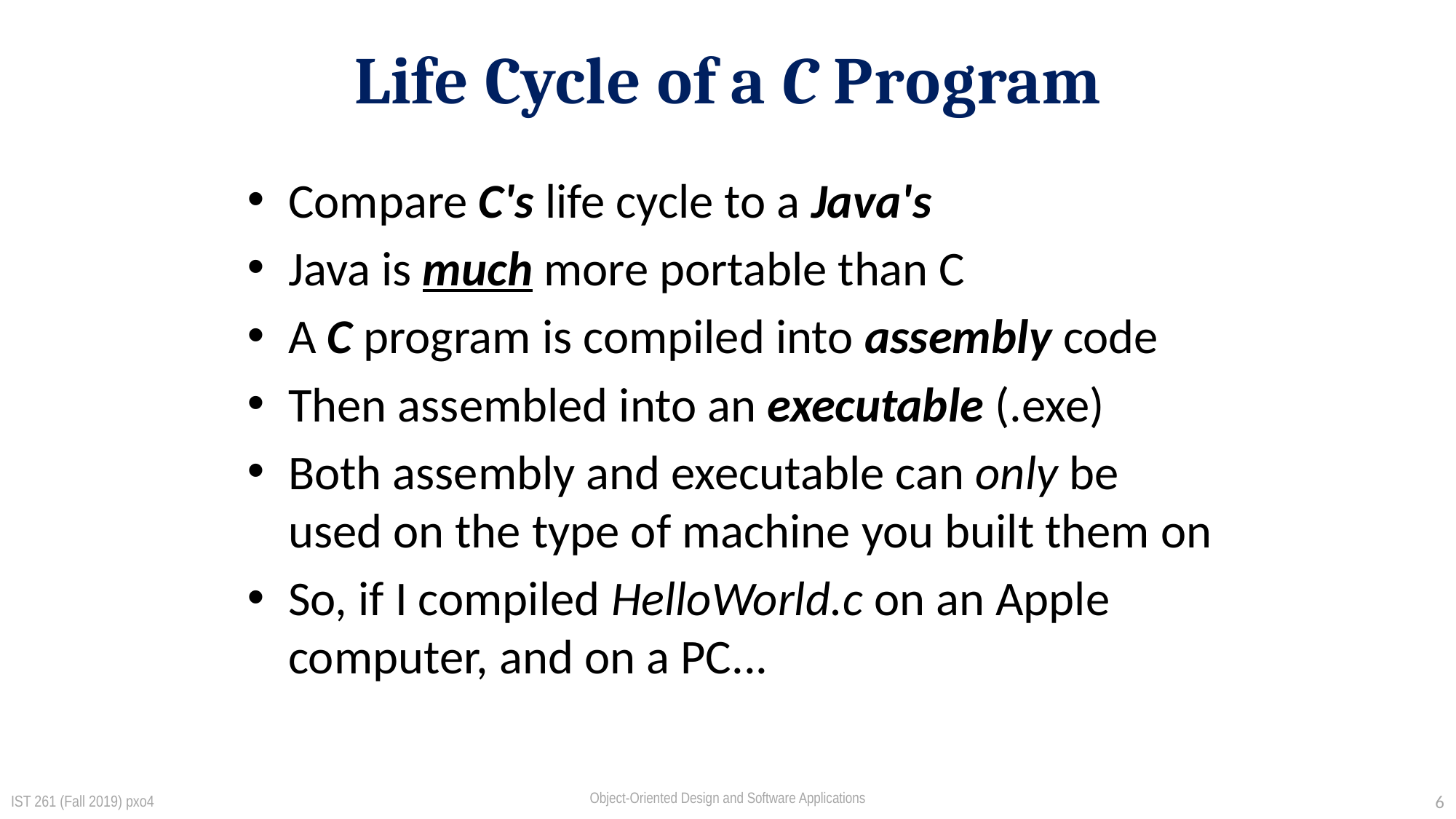

# Life Cycle of a C Program
Compare C's life cycle to a Java's
Java is much more portable than C
A C program is compiled into assembly code
Then assembled into an executable (.exe)
Both assembly and executable can only be used on the type of machine you built them on
So, if I compiled HelloWorld.c on an Apple computer, and on a PC...
IST 261 (Fall 2019) pxo4
6
Object-Oriented Design and Software Applications